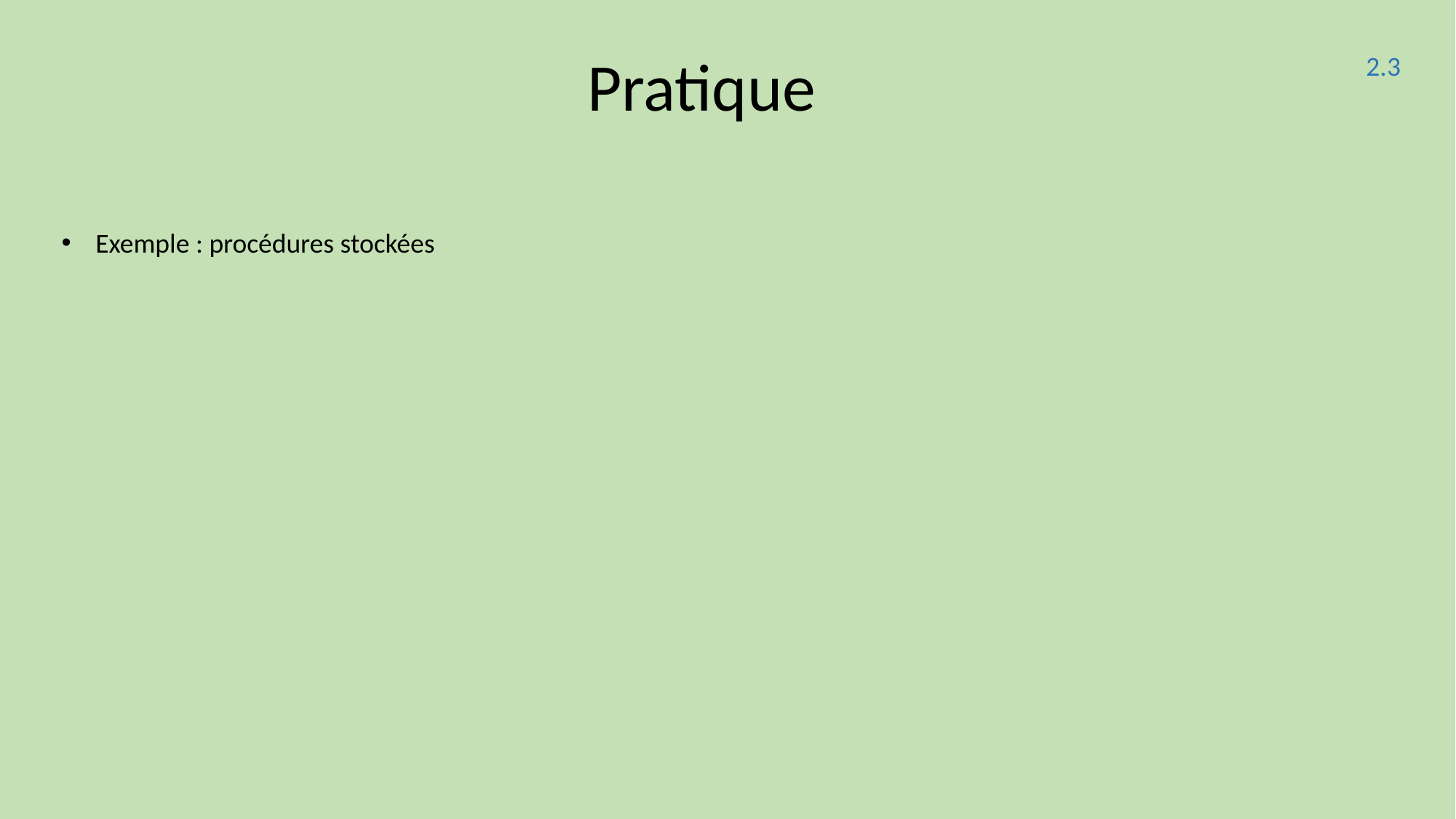

2.3
# Pratique
Exemple : procédures stockées